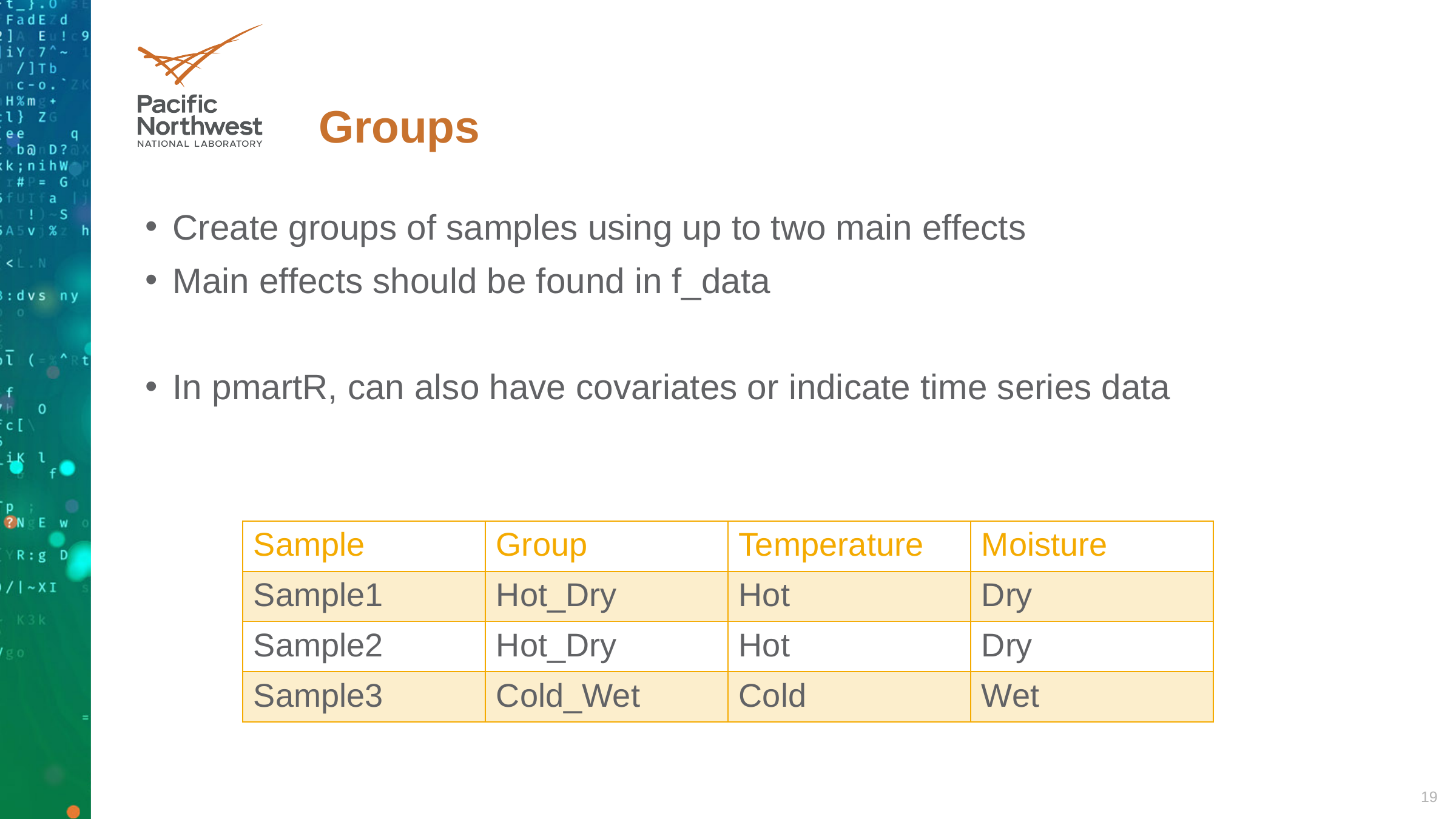

# Groups
Create groups of samples using up to two main effects
Main effects should be found in f_data

In pmartR, can also have covariates or indicate time series data
| Sample | Group | Temperature | Moisture |
| --- | --- | --- | --- |
| Sample1 | Hot\_Dry | Hot | Dry |
| Sample2 | Hot\_Dry | Hot | Dry |
| Sample3 | Cold\_Wet | Cold | Wet |
19